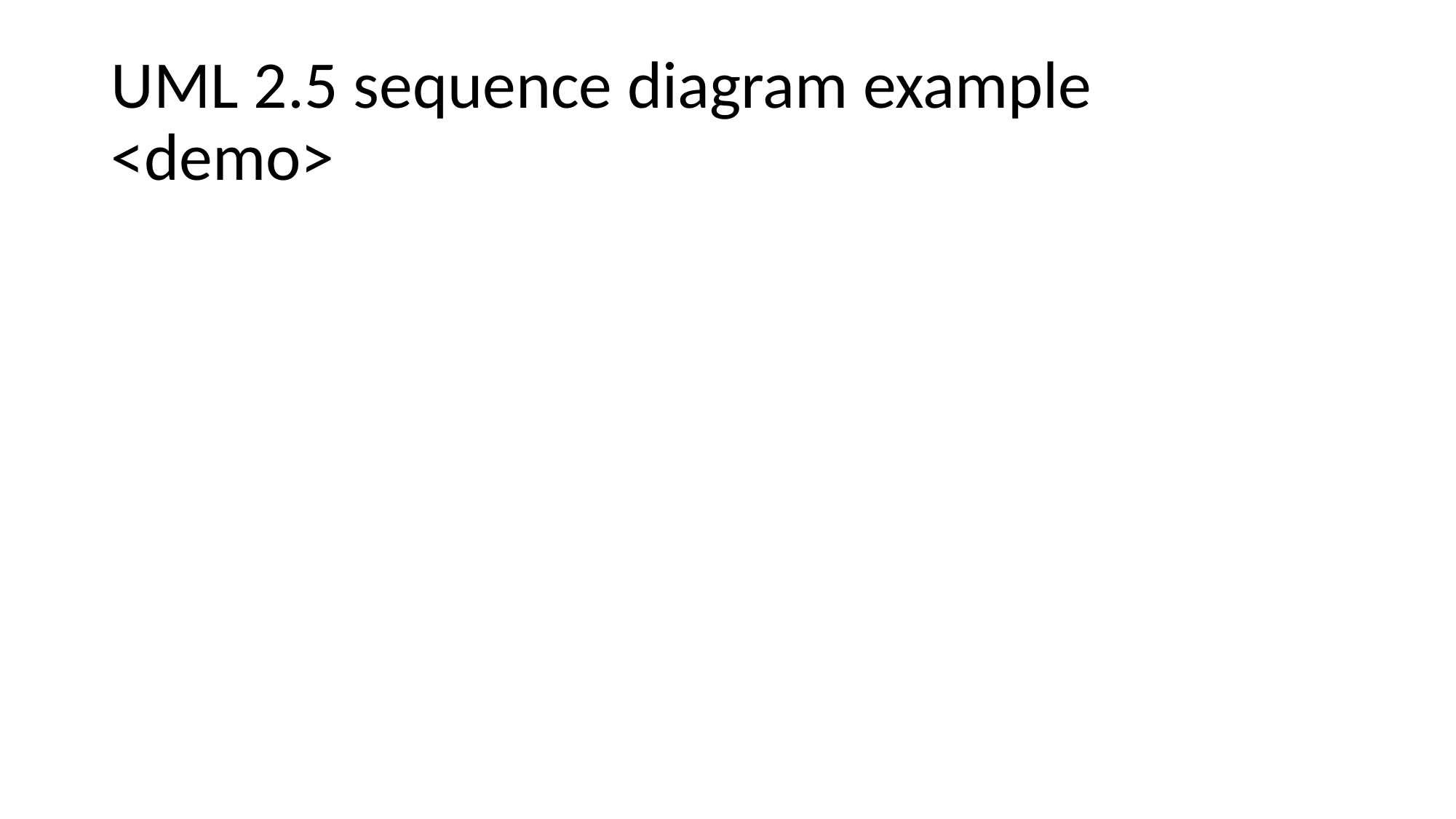

# UML 2.5 sequence diagram example <demo>